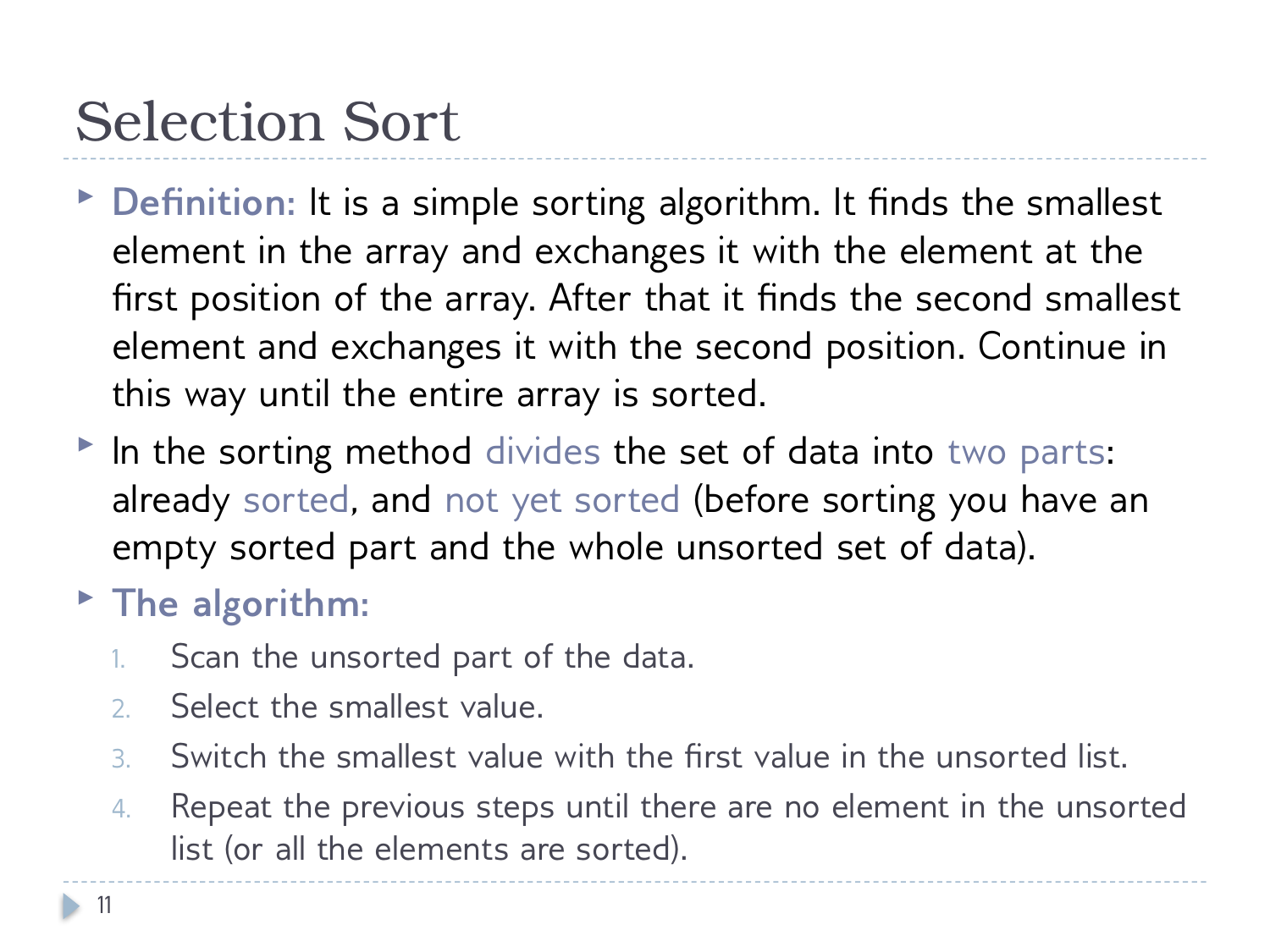

# Selection Sort
Definition: It is a simple sorting algorithm. It finds the smallest element in the array and exchanges it with the element at the first position of the array. After that it finds the second smallest element and exchanges it with the second position. Continue in this way until the entire array is sorted.
In the sorting method divides the set of data into two parts: already sorted, and not yet sorted (before sorting you have an empty sorted part and the whole unsorted set of data).
The algorithm:
Scan the unsorted part of the data.
Select the smallest value.
Switch the smallest value with the first value in the unsorted list.
Repeat the previous steps until there are no element in the unsorted list (or all the elements are sorted).

11